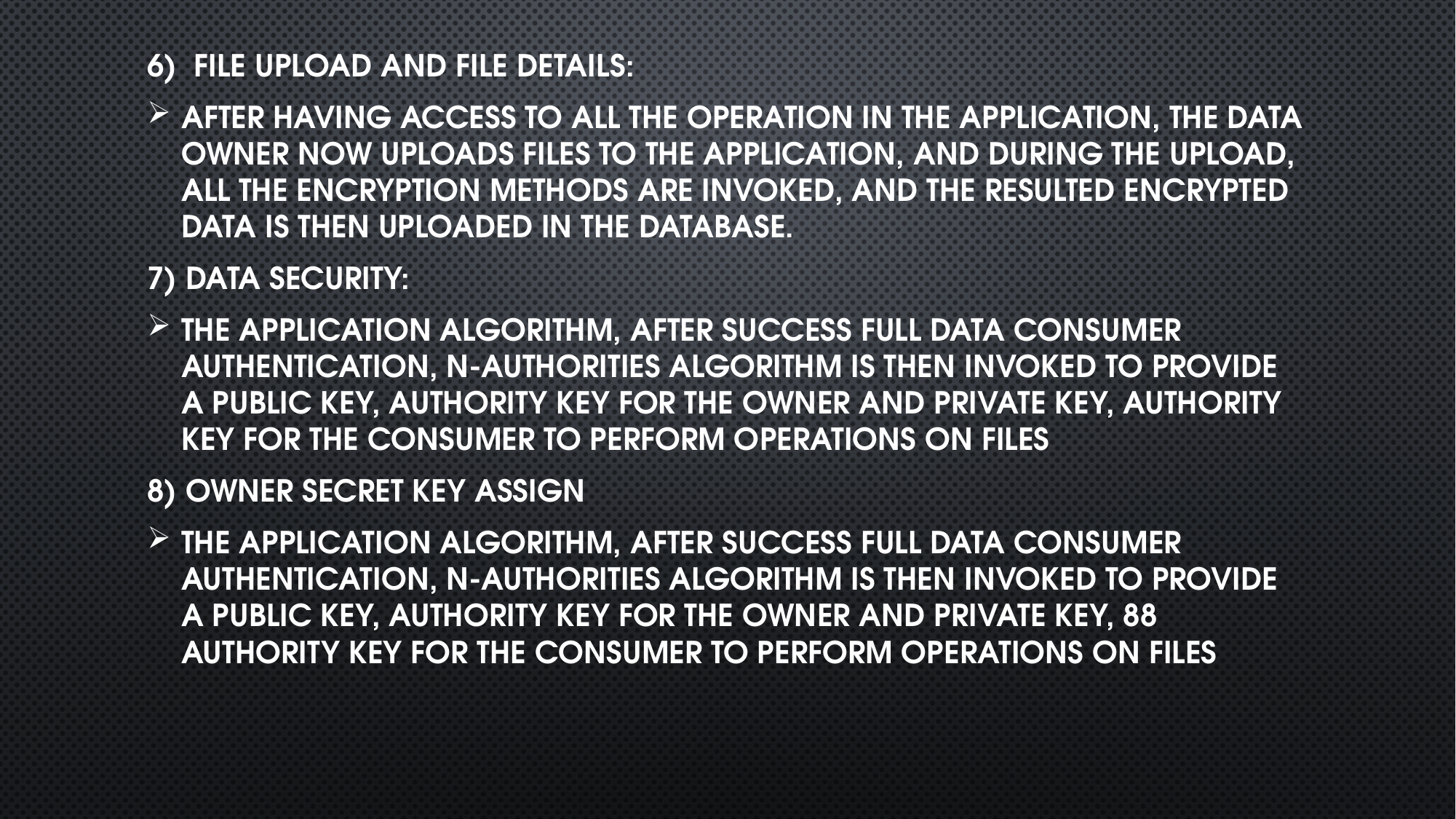

6)  File Upload and file details:
After having access to all the operation in the application, the data owner now uploads files to the application, and during the upload, all the encryption methods are invoked, and the resulted encrypted data is then uploaded in the database.
7) Data security:
The application algorithm, after success full data consumer authentication, N-Authorities algorithm is then invoked to provide a public key, authority key for the owner and private key, authority key for the consumer to perform operations on files
8) Owner Secret key assign
The application algorithm, after success full data consumer authentication, N-Authorities algorithm is then invoked to provide a public key, authority key for the owner and private key, 88 authority key for the consumer to perform operations on files